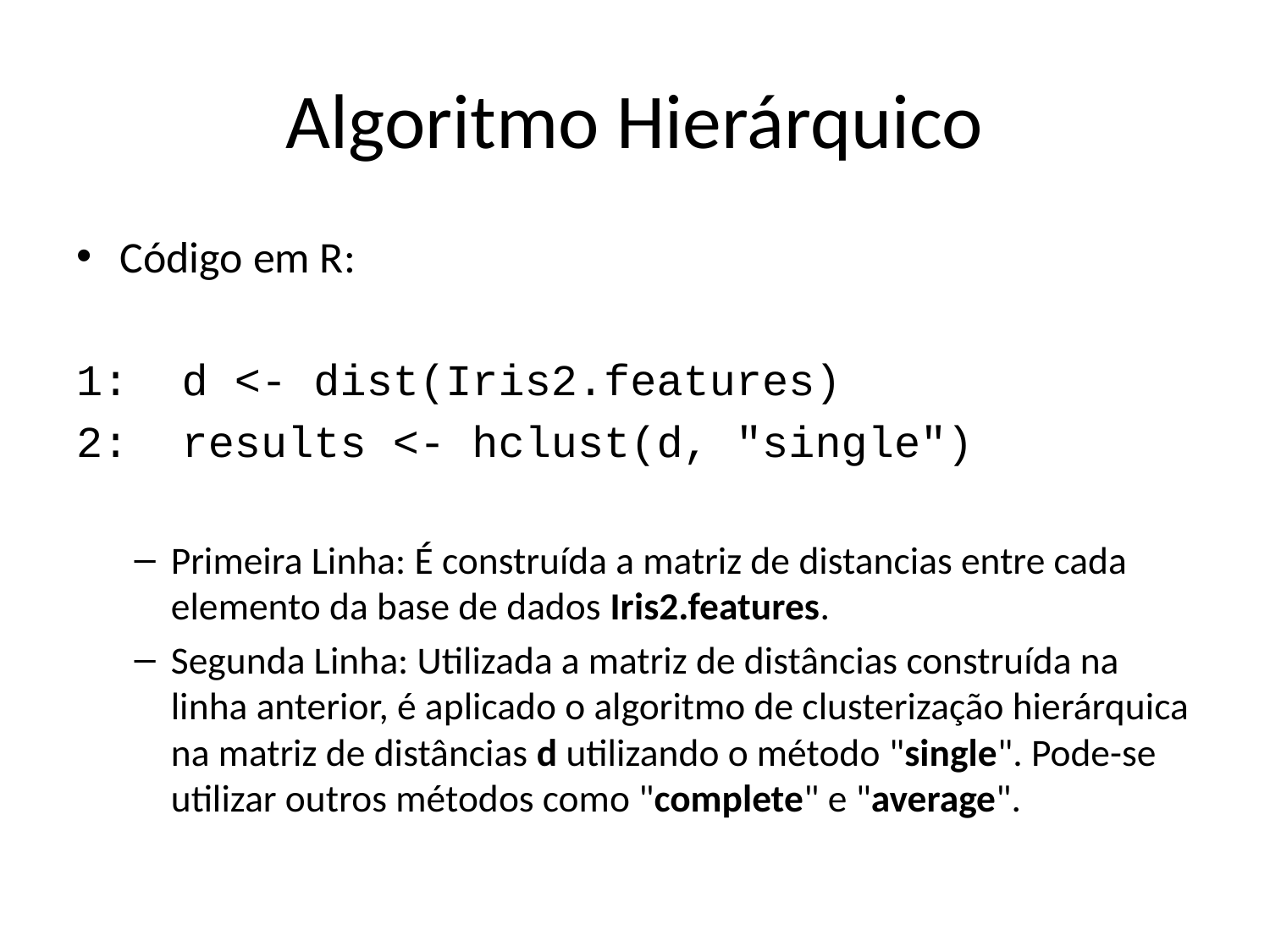

# Algoritmo Hierárquico
Código em R:

1:  d <- dist(Iris2.features)
2:  results <- hclust(d, "single")

Primeira Linha: É construída a matriz de distancias entre cada elemento da base de dados Iris2.features.
Segunda Linha: Utilizada a matriz de distâncias construída na linha anterior, é aplicado o algoritmo de clusterização hierárquica na matriz de distâncias d utilizando o método "single". Pode-se utilizar outros métodos como "complete" e "average".